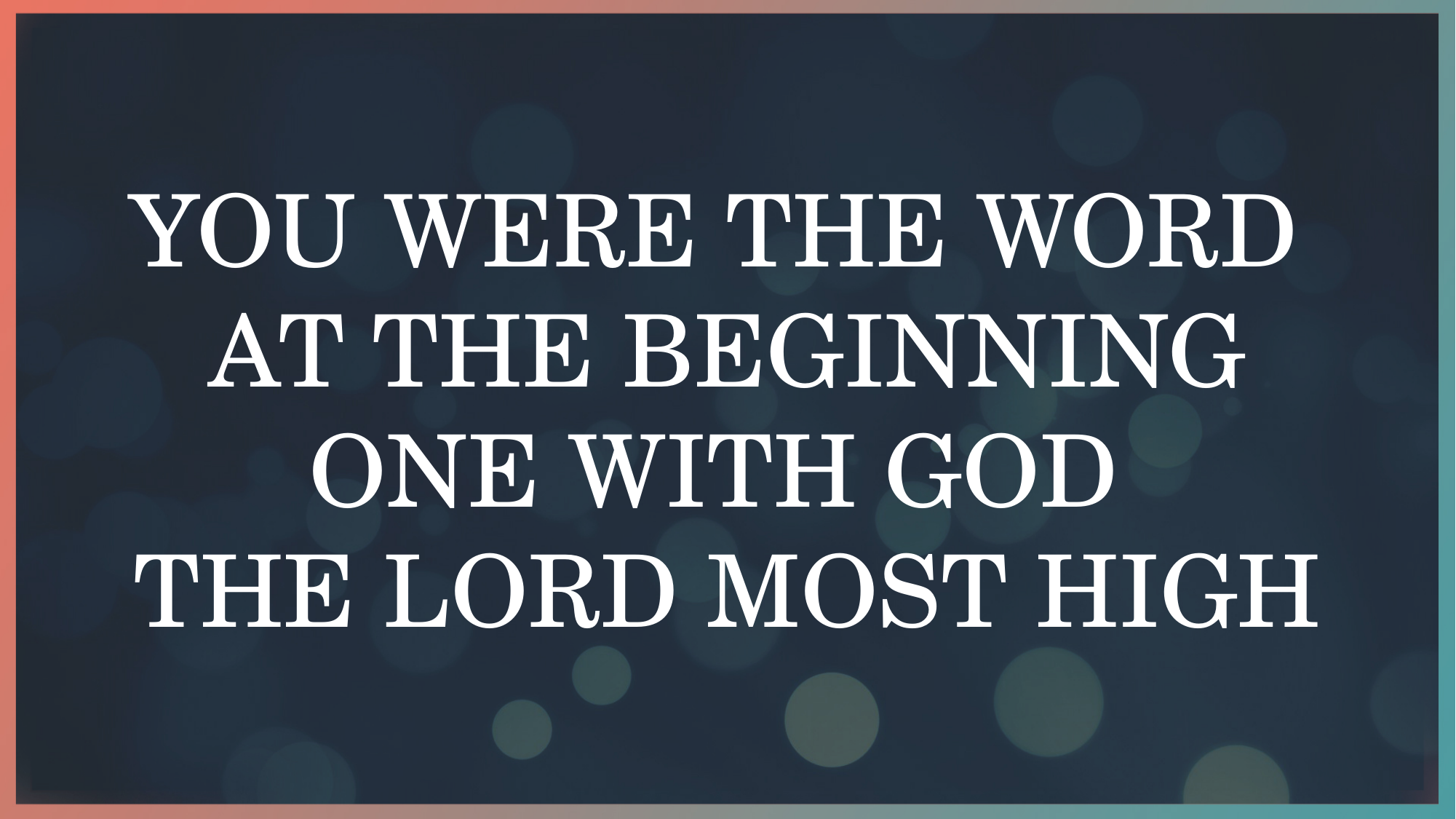

YOU WERE THE WORD
AT THE BEGINNING
ONE WITH GOD
THE LORD MOST HIGH